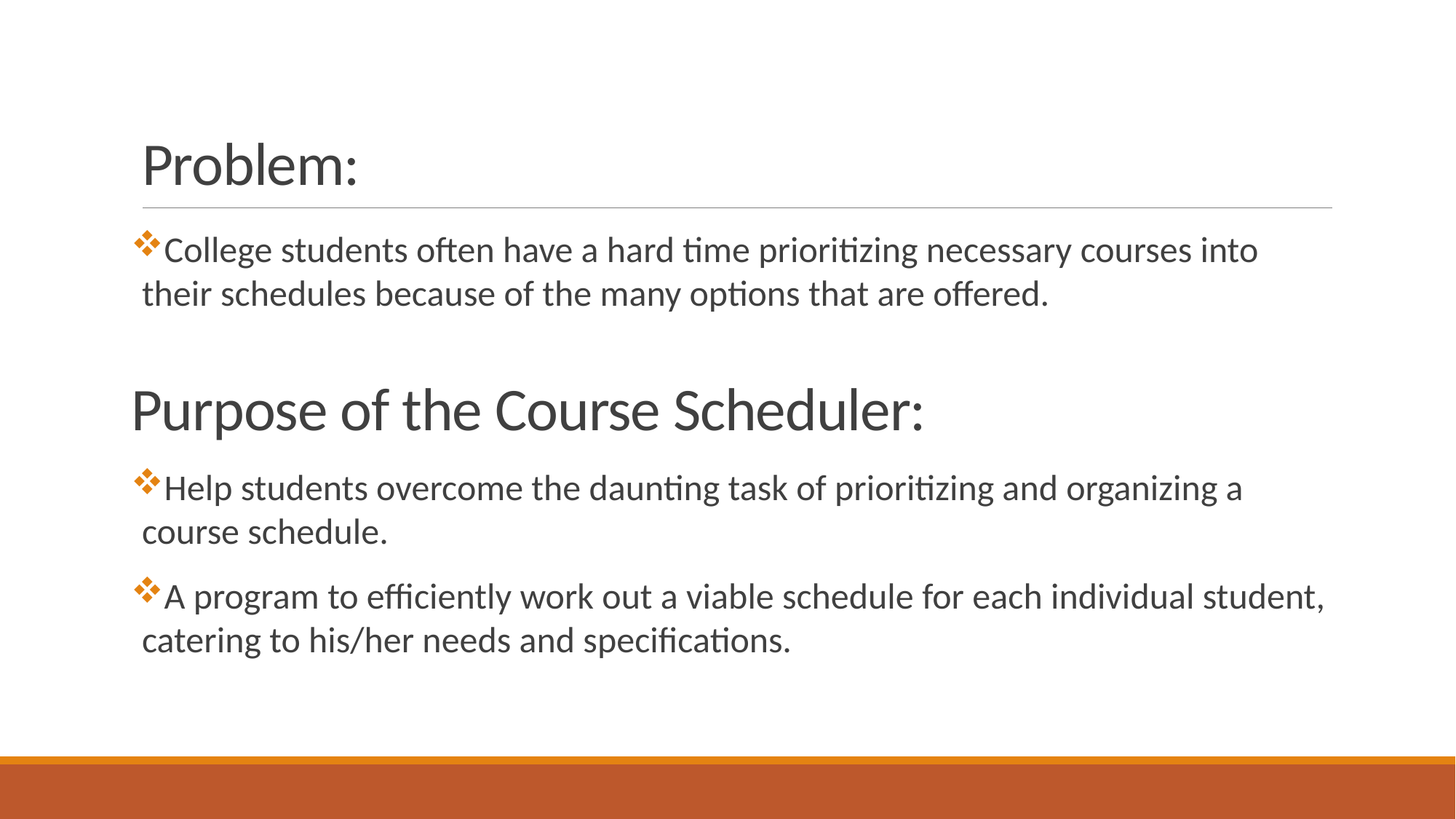

# Problem:
College students often have a hard time prioritizing necessary courses into their schedules because of the many options that are offered.

Purpose of the Course Scheduler:
Help students overcome the daunting task of prioritizing and organizing a course schedule.
A program to efficiently work out a viable schedule for each individual student, catering to his/her needs and specifications.